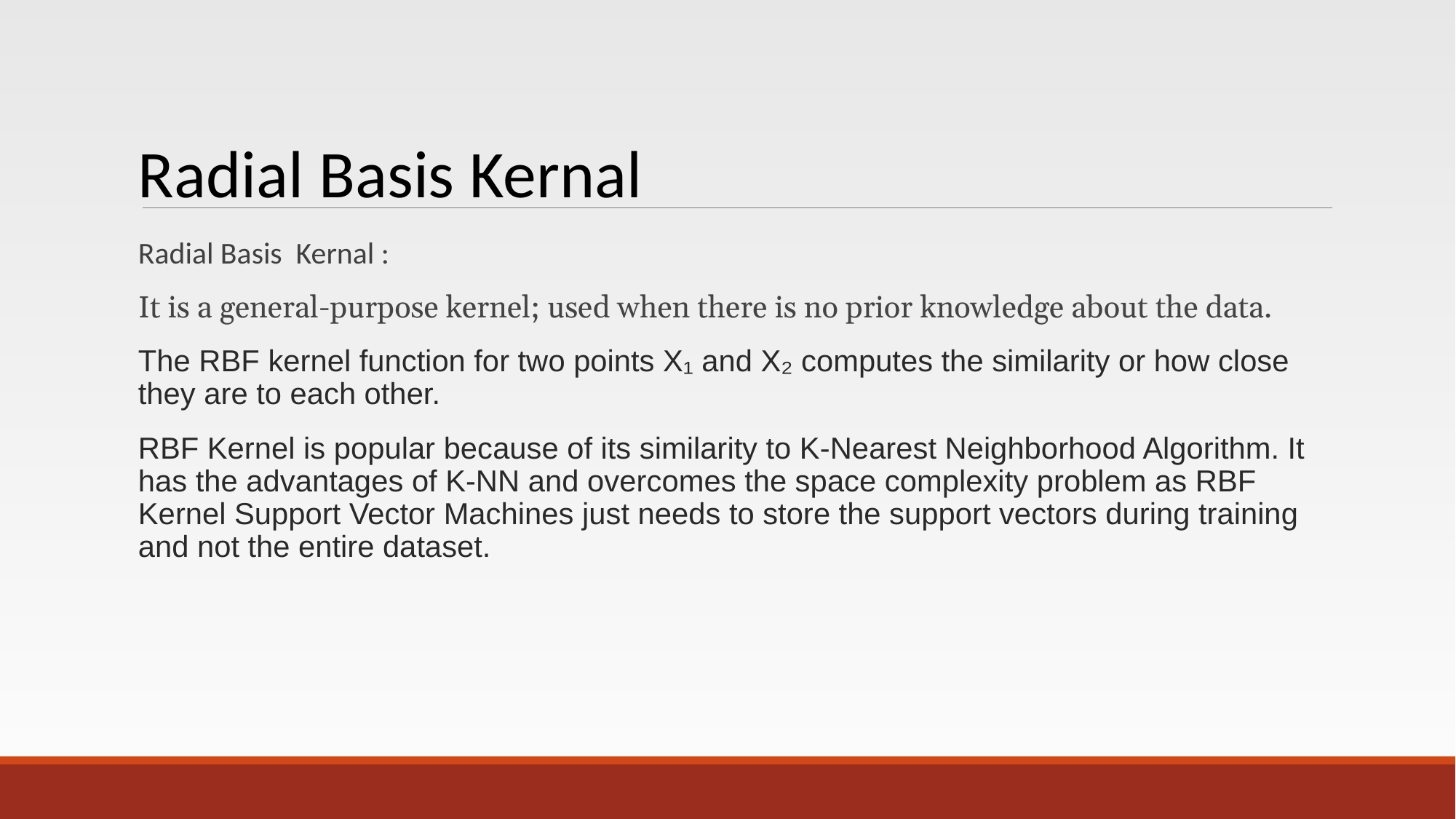

Radial Basis Kernal
Radial Basis  Kernal :
It is a general-purpose kernel; used when there is no prior knowledge about the data.
The RBF kernel function for two points X₁ and X₂ computes the similarity or how close they are to each other.
RBF Kernel is popular because of its similarity to K-Nearest Neighborhood Algorithm. It has the advantages of K-NN and overcomes the space complexity problem as RBF Kernel Support Vector Machines just needs to store the support vectors during training and not the entire dataset.